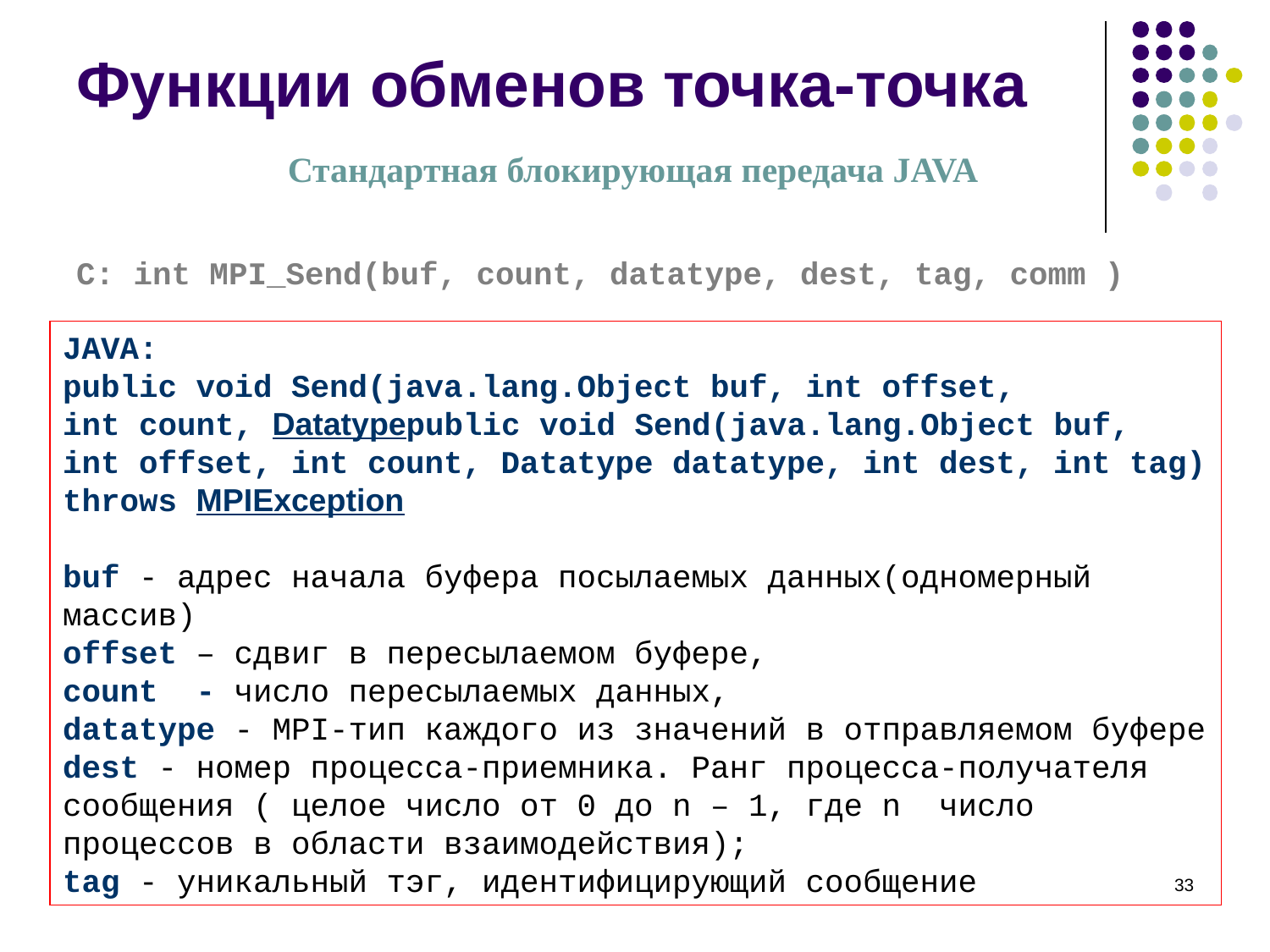

# Функции обменов точка-точка
Стандартная блокирующая передача JAVA
С: int MPI_Send(buf, count, datatype, dest, tag, comm )
JAVA:
public void Send(java.lang.Object buf, int offset, int count, Datatypepublic void Send(java.lang.Object buf, int offset, int count, Datatype datatype, int dest, int tag) throws MPIException

buf - адрес начала буфера посылаемых данных(одномерный массив)
offset – сдвиг в пересылаемом буфере,
count  - число пересылаемых данных,
datatype - MPI-тип каждого из значений в отправляемом буфере
dest - номер процесса-приемника. Ранг процесса-получателя сообщения ( целое число от 0 до n – 1, где n  число процессов в области взаимодействия);
tag - уникальный тэг, идентифицирующий сообщение
33